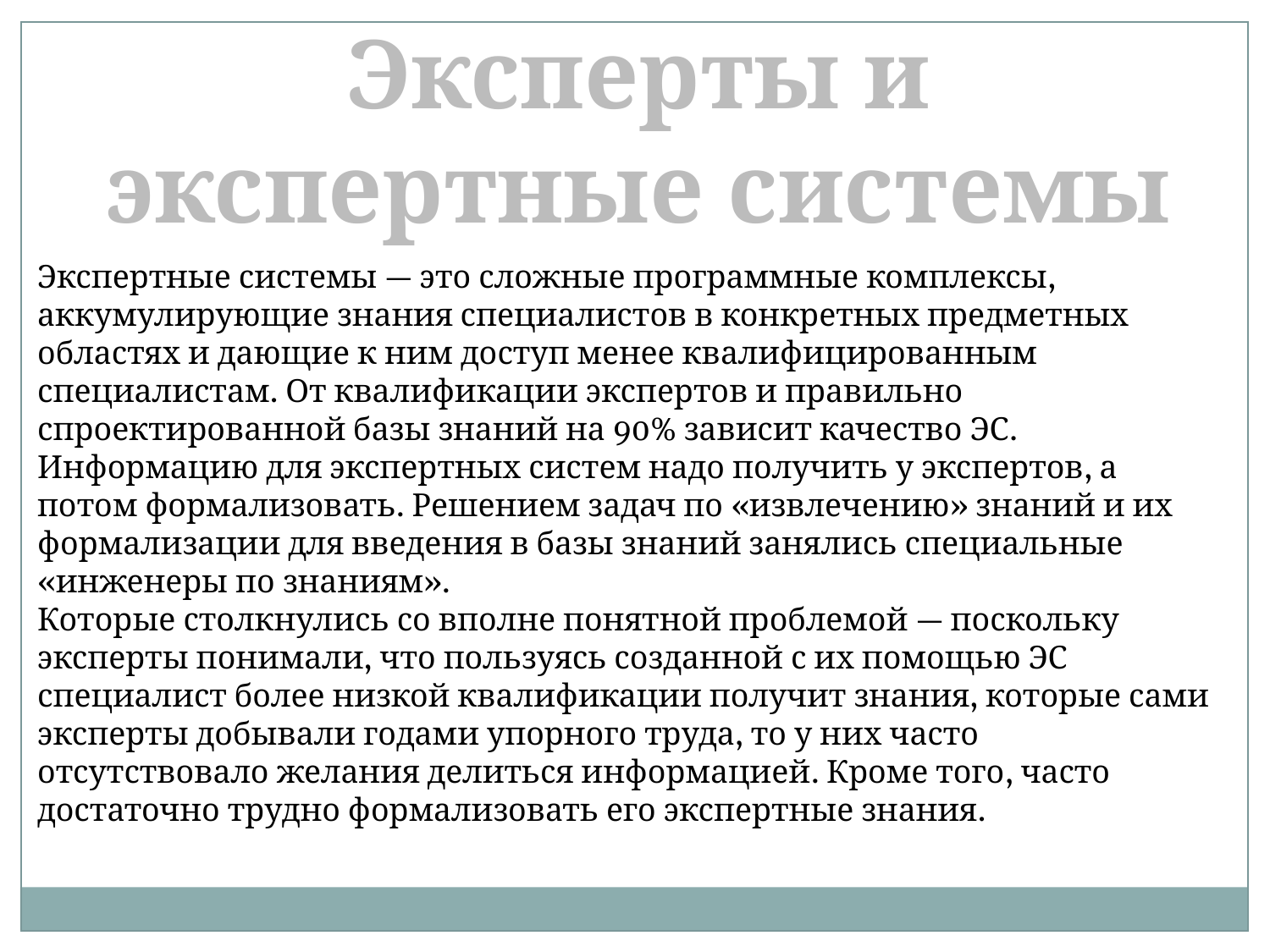

Эксперты и экспертные системы
Экспертные системы — это сложные программные комплексы, аккумулирующие знания специалистов в конкретных предметных областях и дающие к ним доступ менее квалифицированным специалистам. От квалификации экспертов и правильно спроектированной базы знаний на 90% зависит качество ЭС.
Информацию для экспертных систем надо получить у экспертов, а потом формализовать. Решением задач по «извлечению» знаний и их формализации для введения в базы знаний занялись специальные «инженеры по знаниям».
Которые столкнулись со вполне понятной проблемой — поскольку эксперты понимали, что пользуясь созданной с их помощью ЭС специалист более низкой квалификации получит знания, которые сами эксперты добывали годами упорного труда, то у них часто отсутствовало желания делиться информацией. Кроме того, часто достаточно трудно формализовать его экспертные знания.